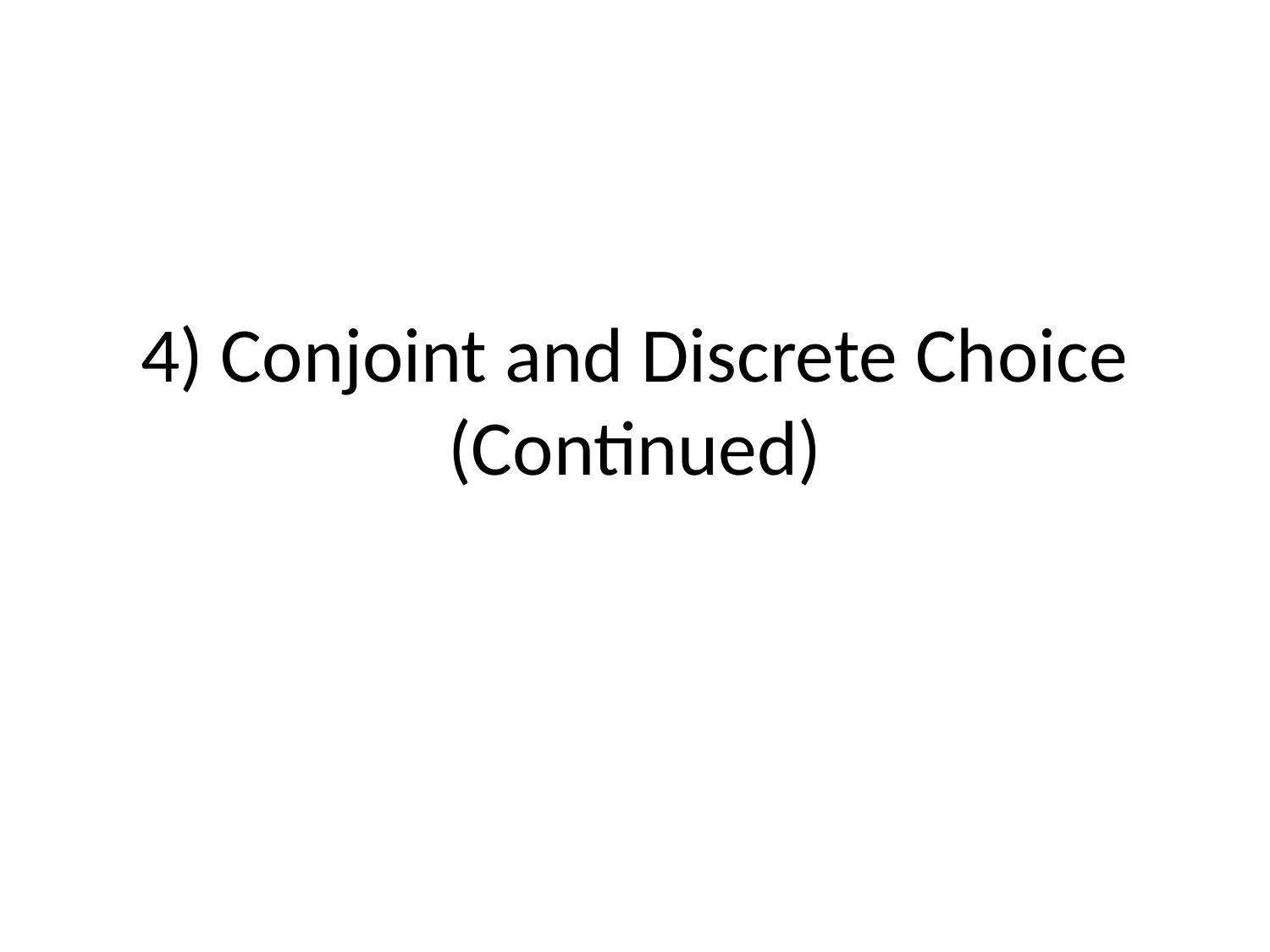

# 4) Conjoint and Discrete Choice (Continued)